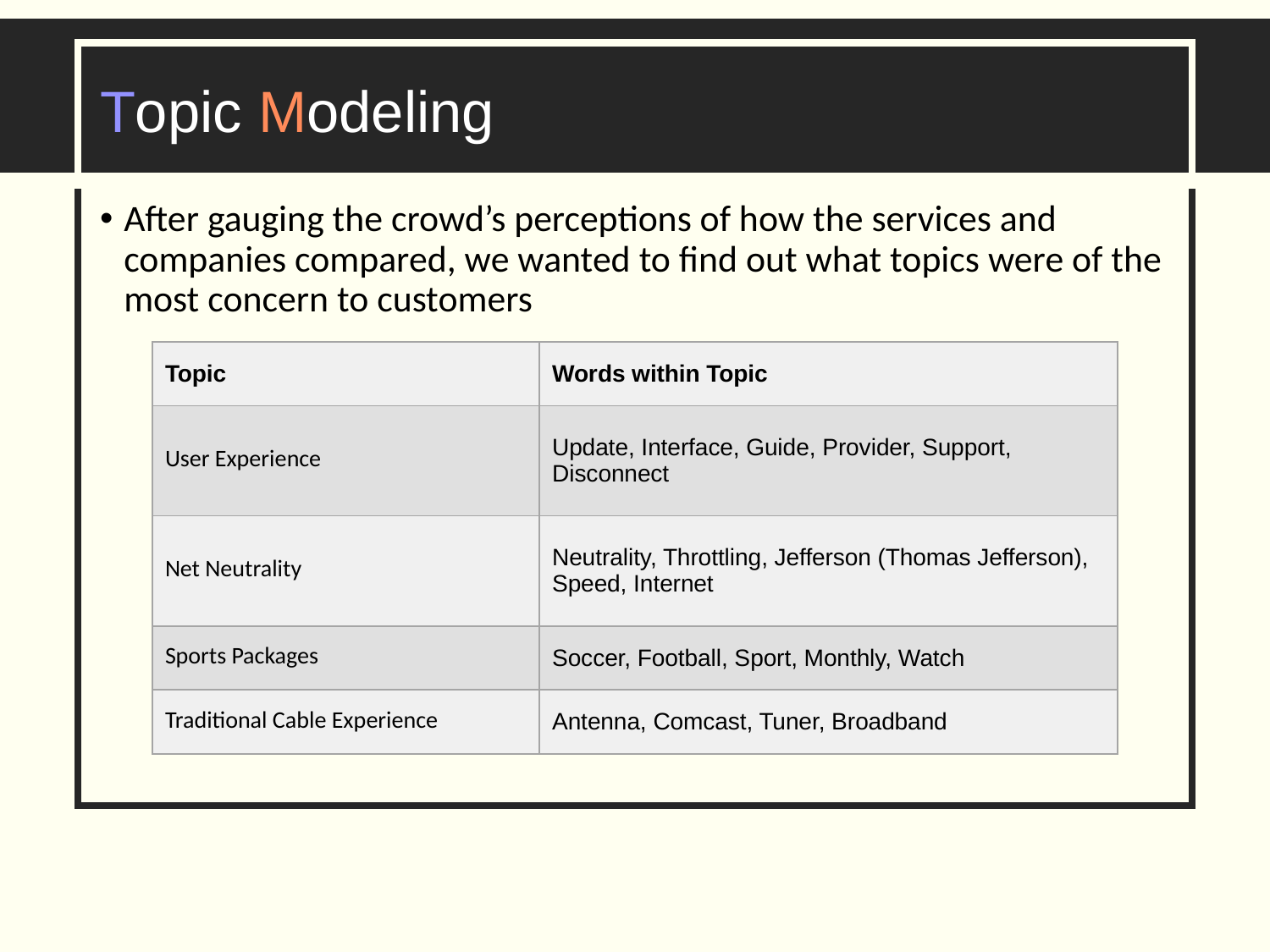

# Topic Modeling

After gauging the crowd’s perceptions of how the services and companies compared, we wanted to find out what topics were of the most concern to customers
| Topic | Words within Topic |
| --- | --- |
| User Experience | Update, Interface, Guide, Provider, Support, Disconnect |
| Net Neutrality | Neutrality, Throttling, Jefferson (Thomas Jefferson), Speed, Internet |
| Sports Packages | Soccer, Football, Sport, Monthly, Watch |
| Traditional Cable Experience | Antenna, Comcast, Tuner, Broadband |